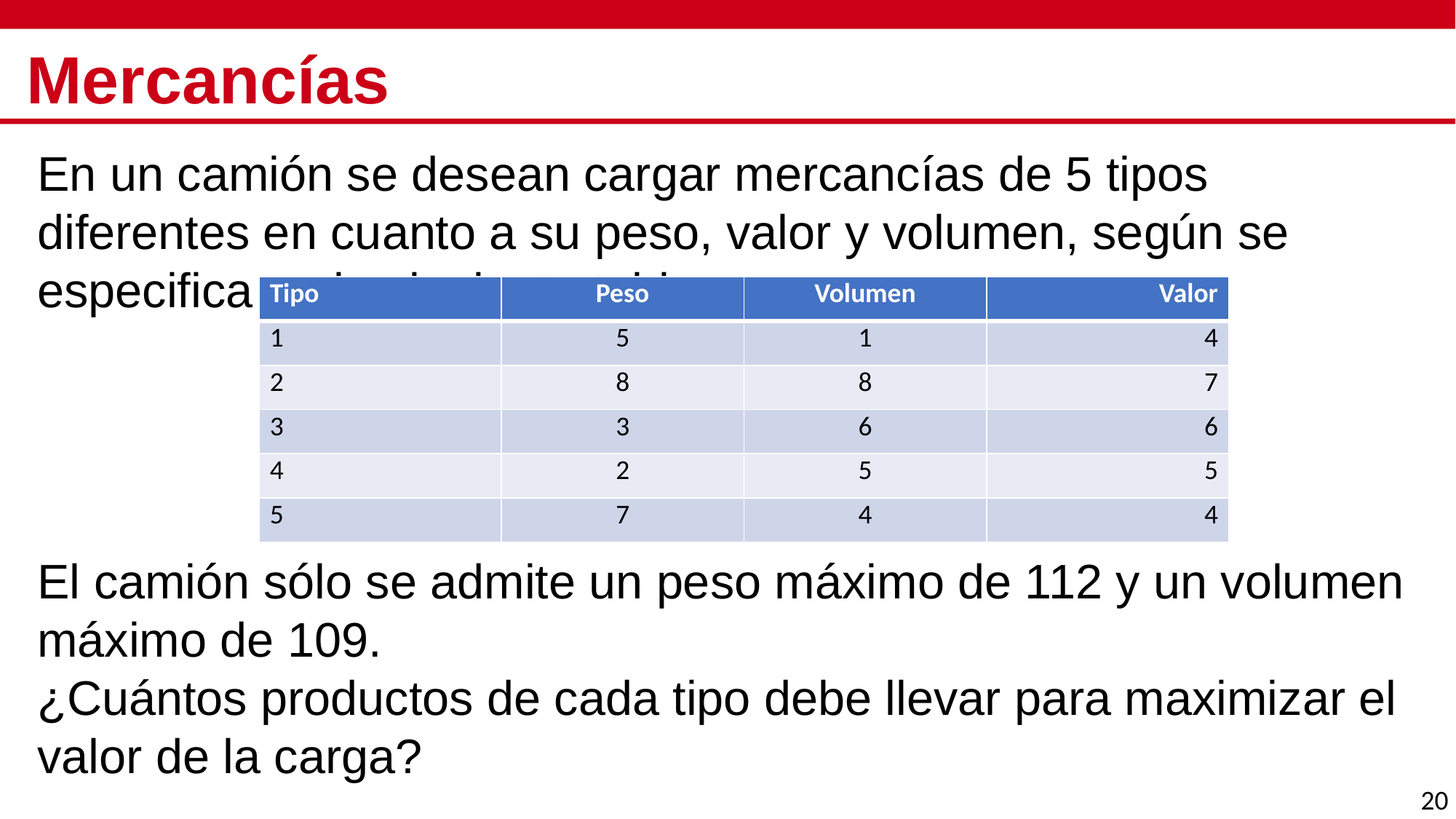

# Mercancías
En un camión se desean cargar mercancías de 5 tipos diferentes en cuanto a su peso, valor y volumen, según se especifica en la siguiente tabla:

El camión sólo se admite un peso máximo de 112 y un volumen máximo de 109.
¿Cuántos productos de cada tipo debe llevar para maximizar el valor de la carga?
| Tipo | Peso | Volumen | Valor |
| --- | --- | --- | --- |
| 1 | 5 | 1 | 4 |
| 2 | 8 | 8 | 7 |
| 3 | 3 | 6 | 6 |
| 4 | 2 | 5 | 5 |
| 5 | 7 | 4 | 4 |
20